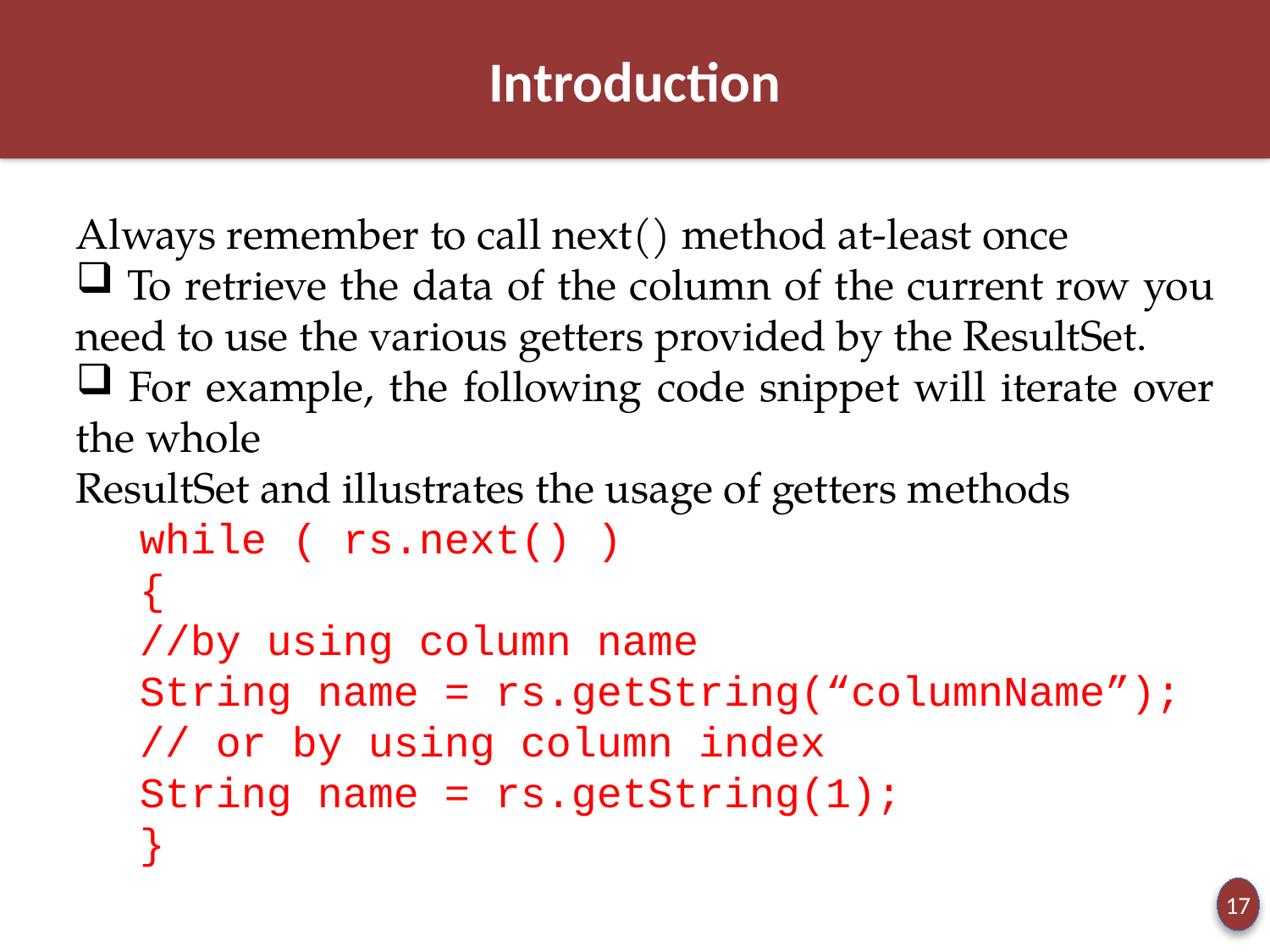

Introduction
Always remember to call next() method at-least once
 To retrieve the data of the column of the current row you need to use the various getters provided by the ResultSet.
 For example, the following code snippet will iterate over the whole
ResultSet and illustrates the usage of getters methods
while ( rs.next() )
{
//by using column name
String name = rs.getString(“columnName”);
// or by using column index
String name = rs.getString(1);
}
17